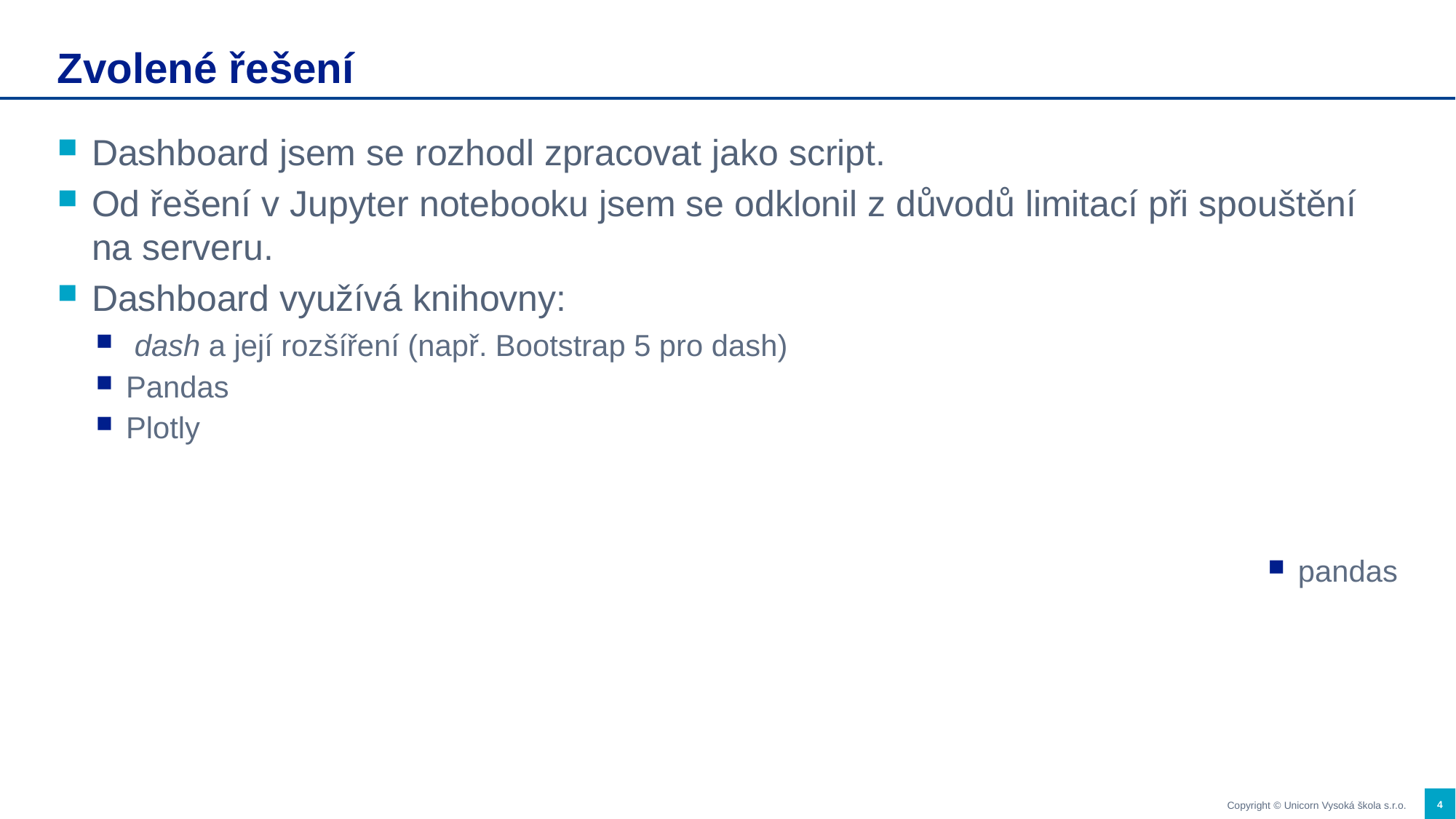

# Zvolené řešení
Dashboard jsem se rozhodl zpracovat jako script.
Od řešení v Jupyter notebooku jsem se odklonil z důvodů limitací při spouštění na serveru.
Dashboard využívá knihovny:
 dash a její rozšíření (např. Bootstrap 5 pro dash)
Pandas
Plotly

pandas

4
Copyright © Unicorn Vysoká škola s.r.o.